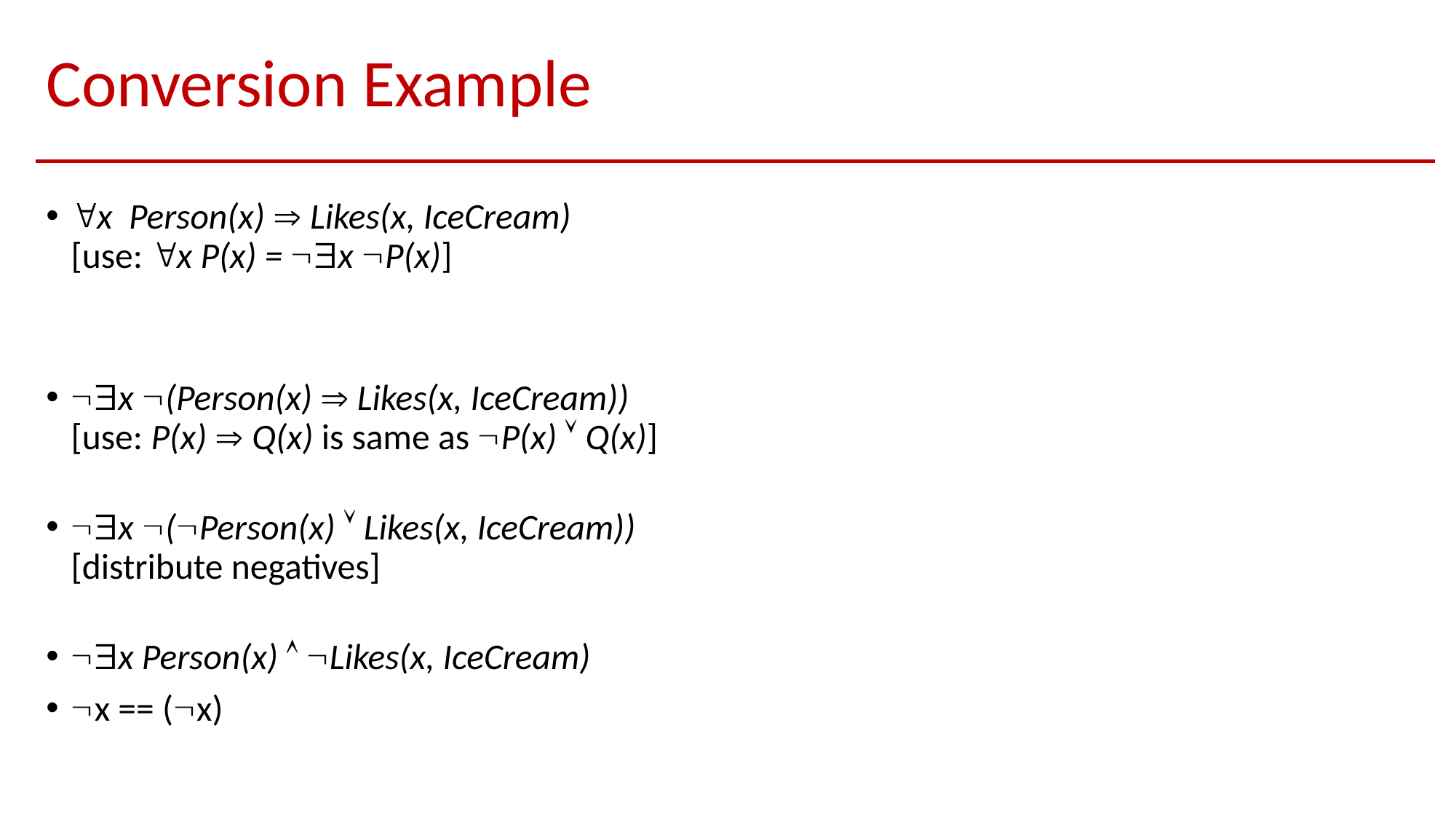

# Conversion Example
∀x  Person(x) ⇒ Likes(x, IceCream)
[use: ∀x P(x) = ¬∃x ¬P(x)]

¬∃x ¬(Person(x) ⇒ Likes(x, IceCream))
[use: P(x) ⇒ Q(x) is same as ¬P(x) ∨ Q(x)]
¬∃x ¬(¬Person(x) ∨ Likes(x, IceCream))
[distribute negatives]
¬∃x Person(x) ∧ ¬Likes(x, IceCream)
¬x == (¬x)